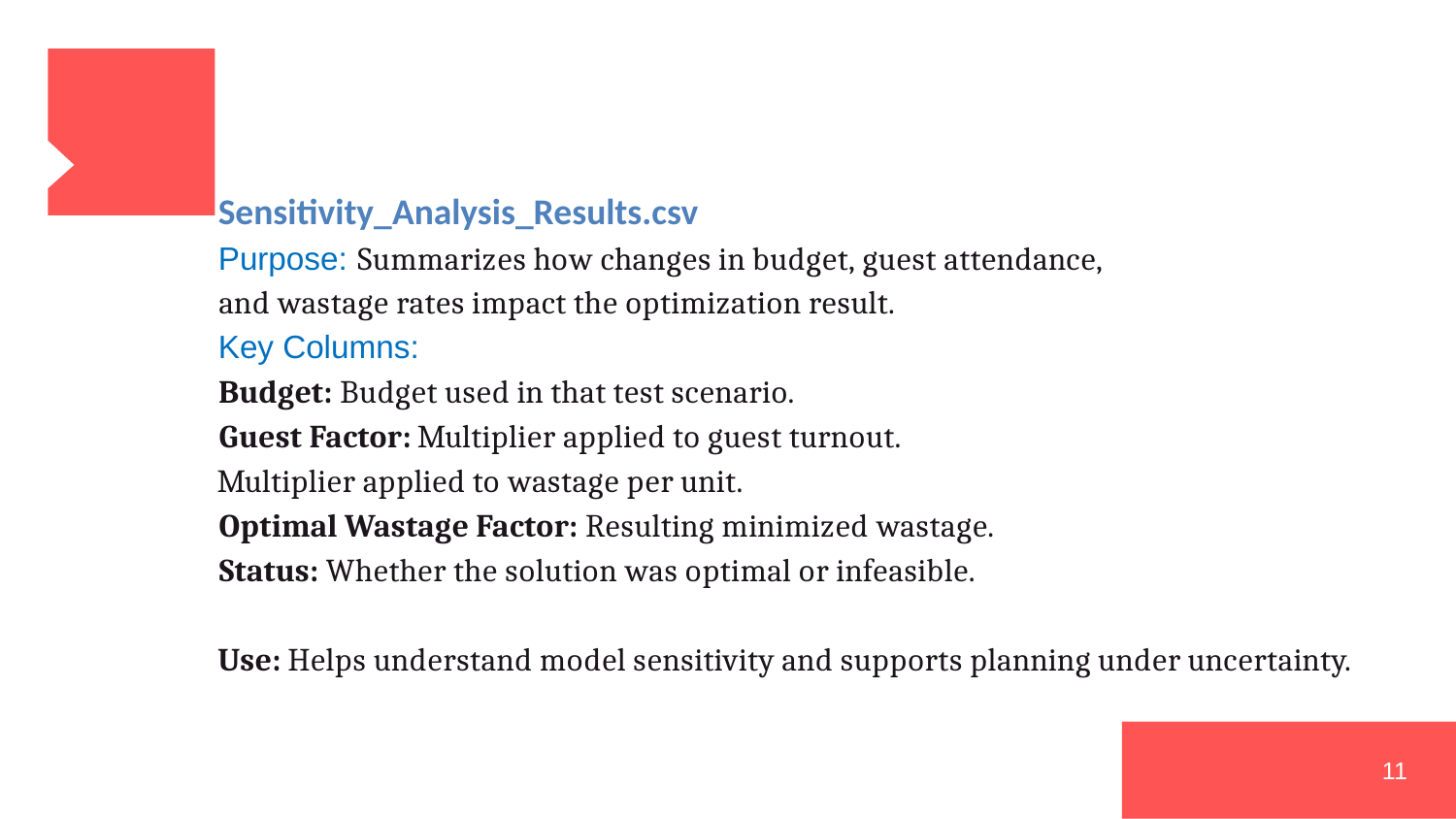

Sensitivity_Analysis_Results.csv
Purpose: Summarizes how changes in budget, guest attendance,
and wastage rates impact the optimization result.
Key Columns:
Budget: Budget used in that test scenario.
Guest Factor: Multiplier applied to guest turnout.
Multiplier applied to wastage per unit.
Optimal Wastage Factor: Resulting minimized wastage.
Status: Whether the solution was optimal or infeasible.
Use: Helps understand model sensitivity and supports planning under uncertainty.

11